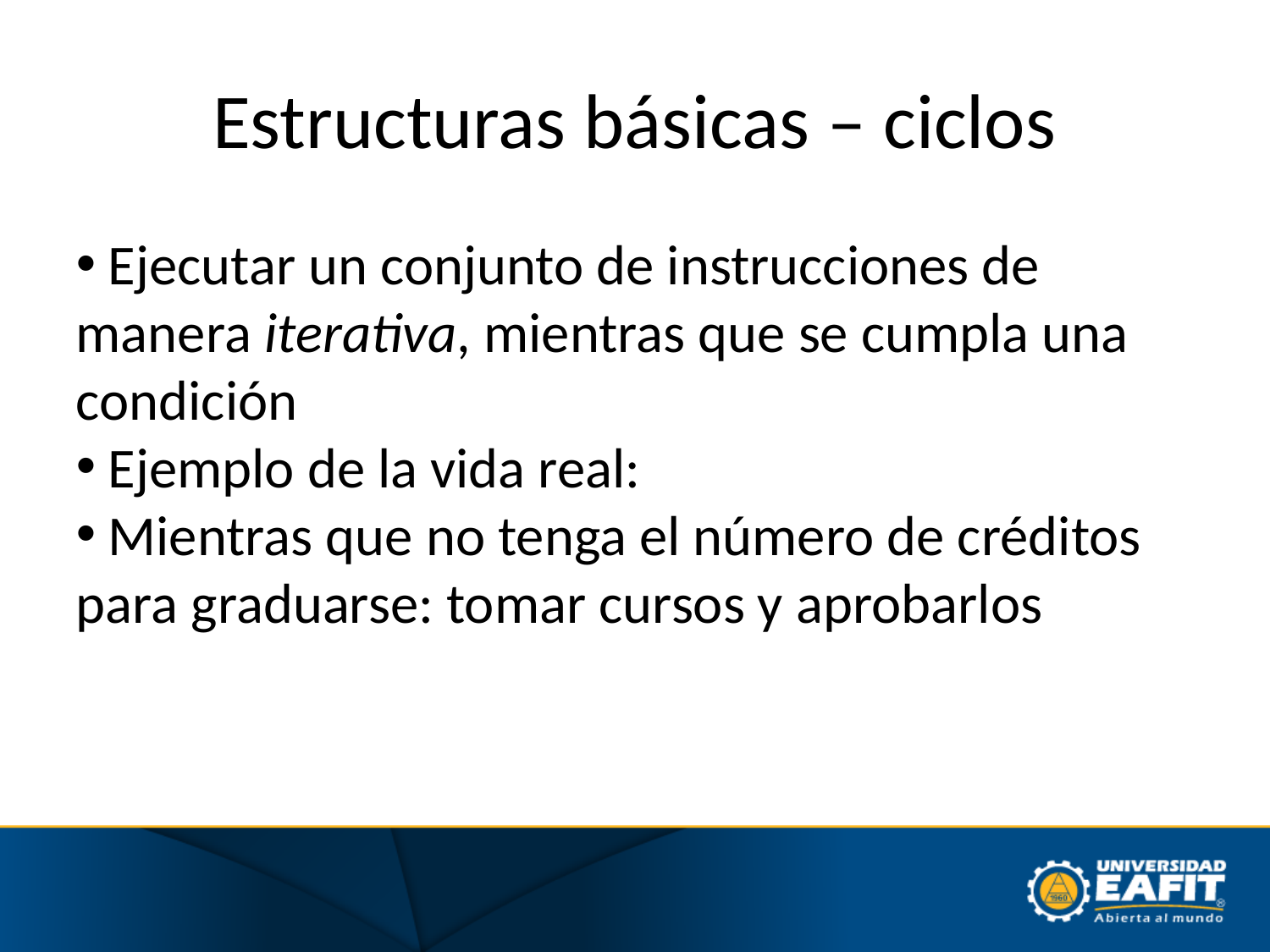

Estructuras básicas – ciclos
 Ejecutar un conjunto de instrucciones de manera iterativa, mientras que se cumpla una condición
 Ejemplo de la vida real:
 Mientras que no tenga el número de créditos para graduarse: tomar cursos y aprobarlos